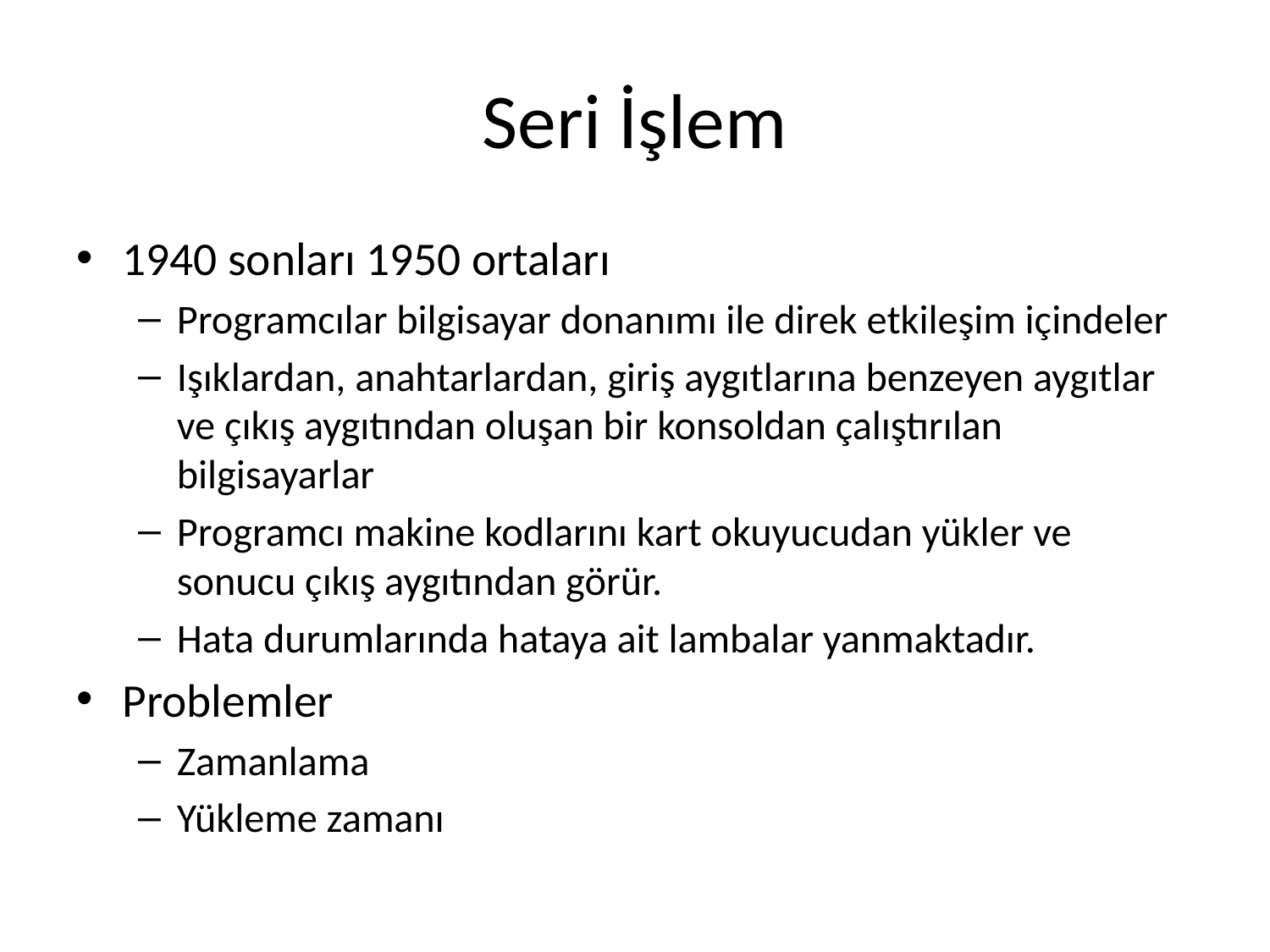

# Seri İşlem
1940 sonları 1950 ortaları
Programcılar bilgisayar donanımı ile direk etkileşim içindeler
Işıklardan, anahtarlardan, giriş aygıtlarına benzeyen aygıtlar ve çıkış aygıtından oluşan bir konsoldan çalıştırılan bilgisayarlar
Programcı makine kodlarını kart okuyucudan yükler ve sonucu çıkış aygıtından görür.
Hata durumlarında hataya ait lambalar yanmaktadır.
Problemler
Zamanlama
Yükleme zamanı